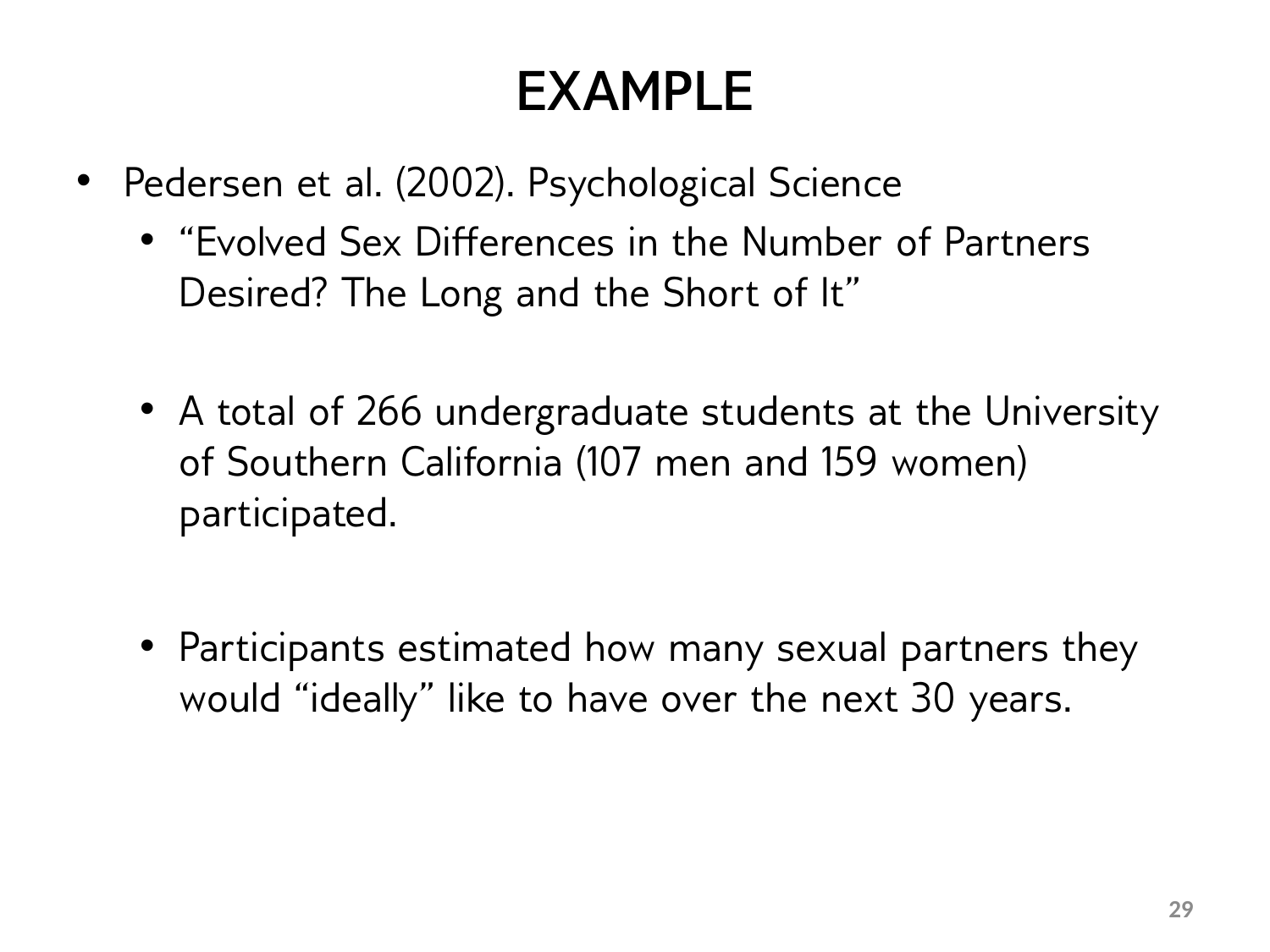

# EXAMPLE
Pedersen et al. (2002). Psychological Science
“Evolved Sex Differences in the Number of Partners Desired? The Long and the Short of It”

A total of 266 undergraduate students at the University of Southern California (107 men and 159 women) participated.

Participants estimated how many sexual partners they would “ideally” like to have over the next 30 years.

29